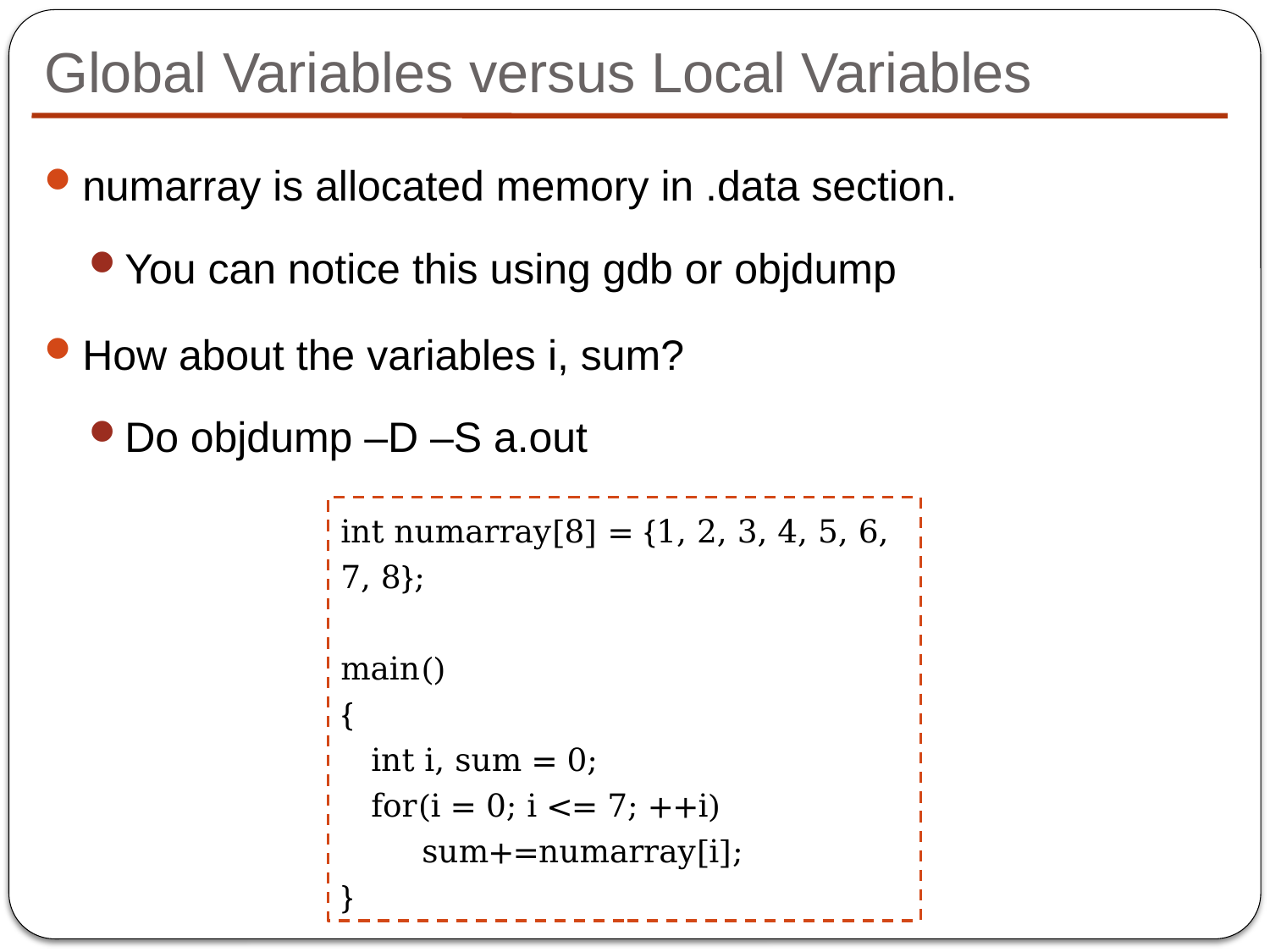

# Global Variables versus Local Variables
numarray is allocated memory in .data section.
You can notice this using gdb or objdump
How about the variables i, sum?
Do objdump –D –S a.out
int numarray[8] = {1, 2, 3, 4, 5, 6, 7, 8};

main()
{
   int i, sum = 0;
   for(i = 0; i <= 7; ++i)
        sum+=numarray[i];
}